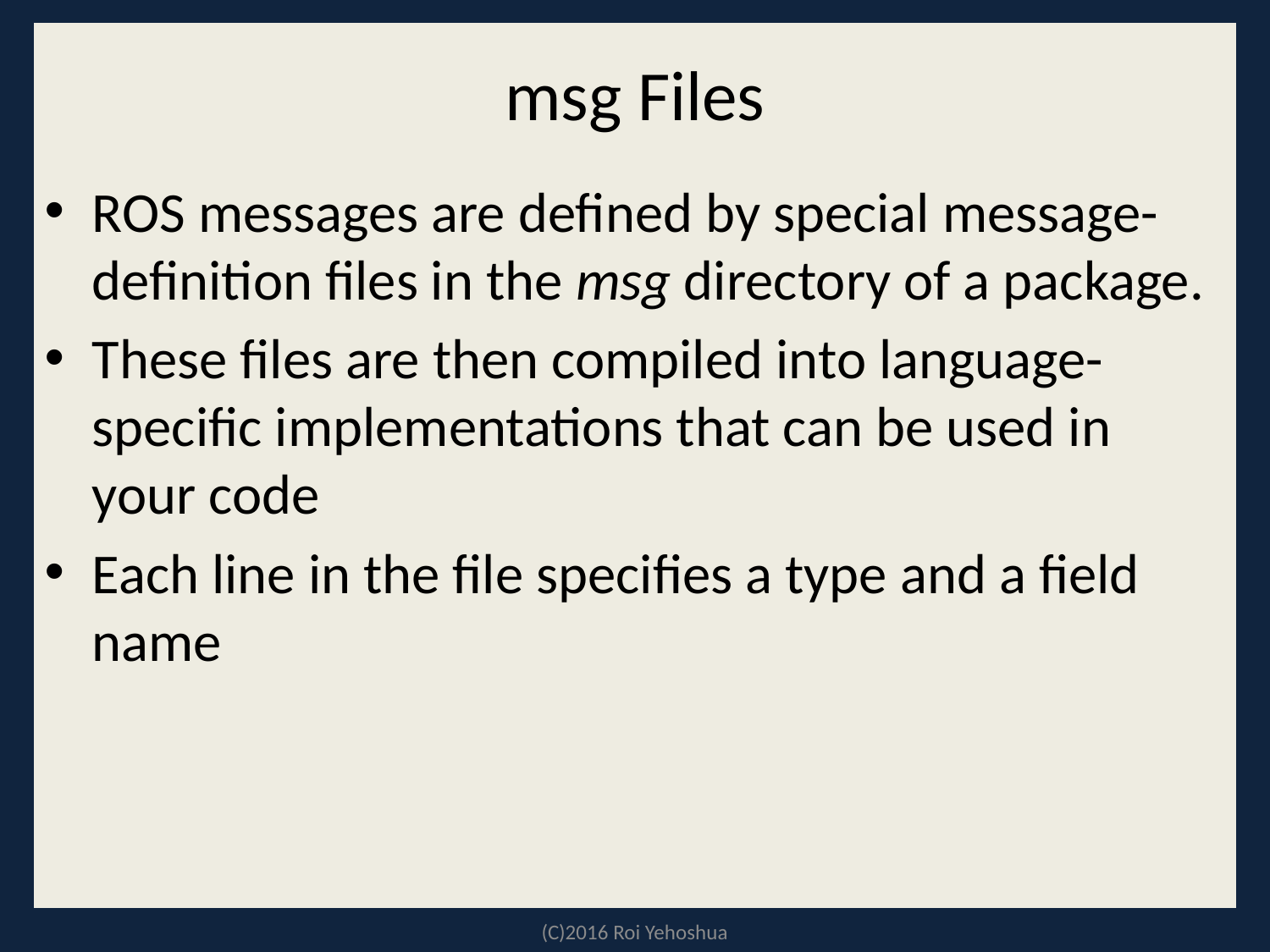

# msg Files
ROS messages are defined by special message-definition files in the msg directory of a package.
These files are then compiled into language-specific implementations that can be used in your code
Each line in the file specifies a type and a field name

(C)2016 Roi Yehoshua